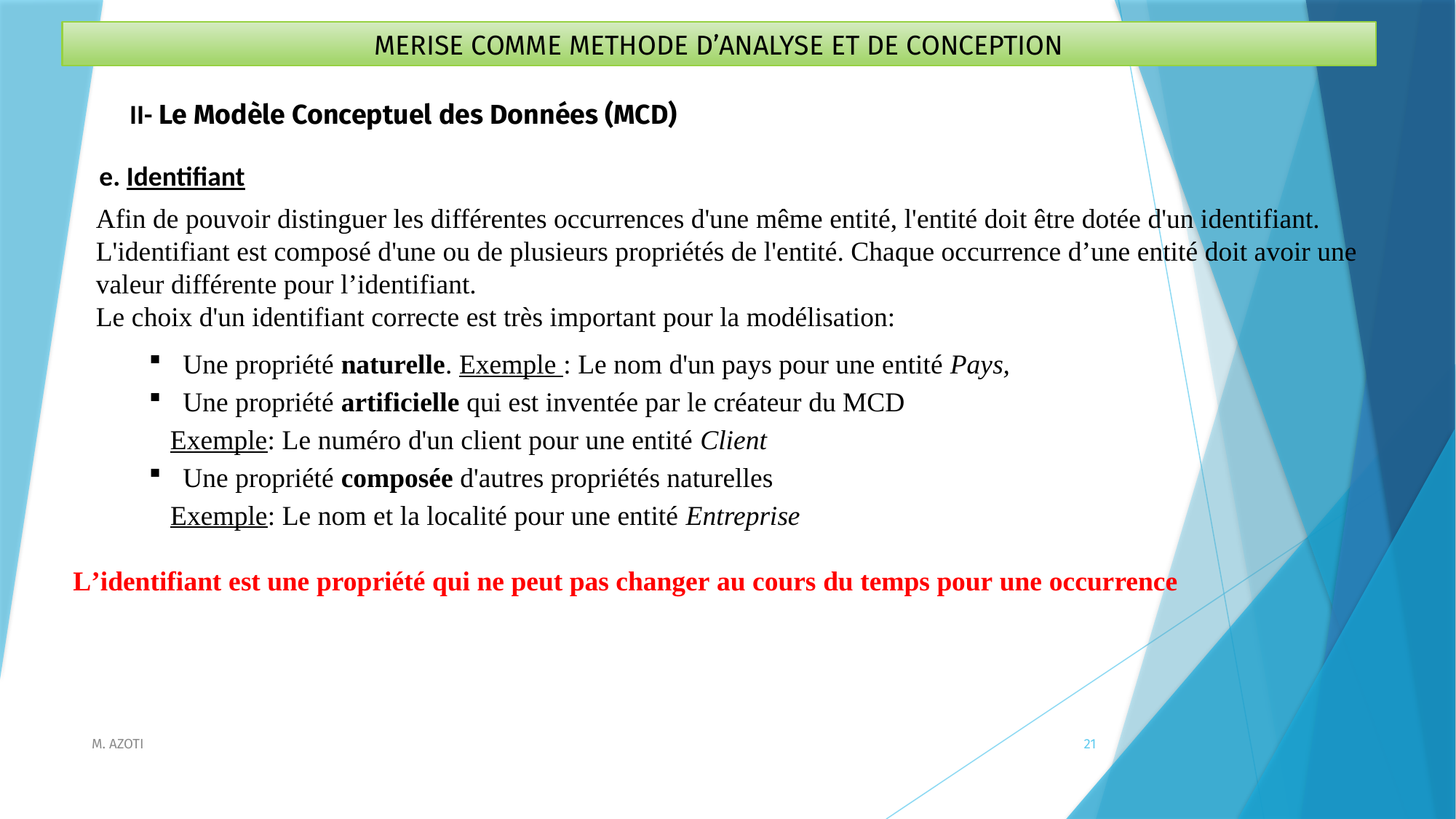

MERISE COMME METHODE D’ANALYSE ET DE CONCEPTION
II- Le Modèle Conceptuel des Données (MCD)
e. Identifiant
Afin de pouvoir distinguer les différentes occurrences d'une même entité, l'entité doit être dotée d'un identifiant. L'identifiant est composé d'une ou de plusieurs propriétés de l'entité. Chaque occurrence d’une entité doit avoir une valeur différente pour l’identifiant.
Le choix d'un identifiant correcte est très important pour la modélisation:
Une propriété naturelle. Exemple : Le nom d'un pays pour une entité Pays,
Une propriété artificielle qui est inventée par le créateur du MCD
Exemple: Le numéro d'un client pour une entité Client
Une propriété composée d'autres propriétés naturelles
Exemple: Le nom et la localité pour une entité Entreprise
L’identifiant est une propriété qui ne peut pas changer au cours du temps pour une occurrence
M. AZOTI
21